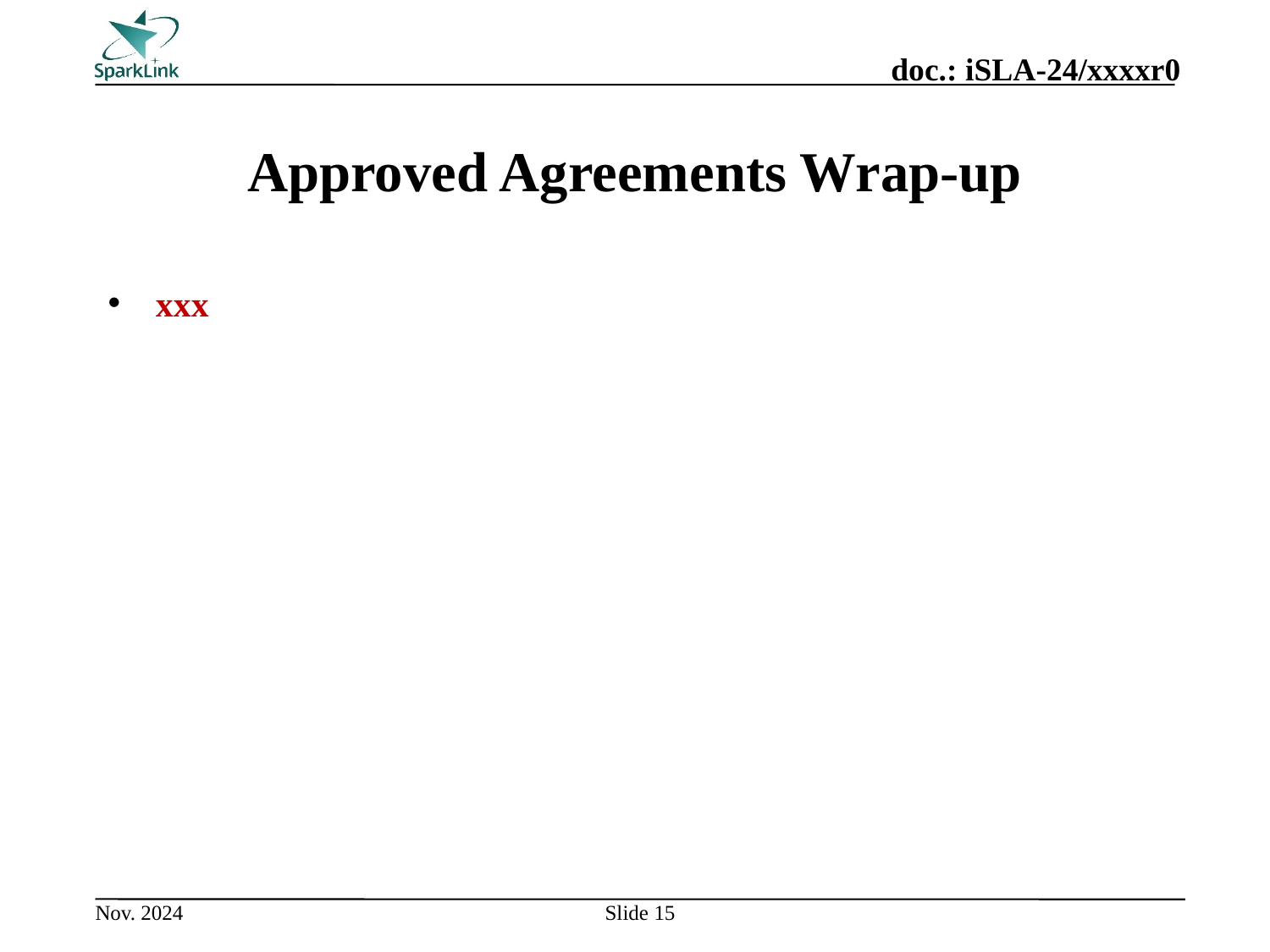

# Approved Agreements Wrap-up
xxx
Slide 15